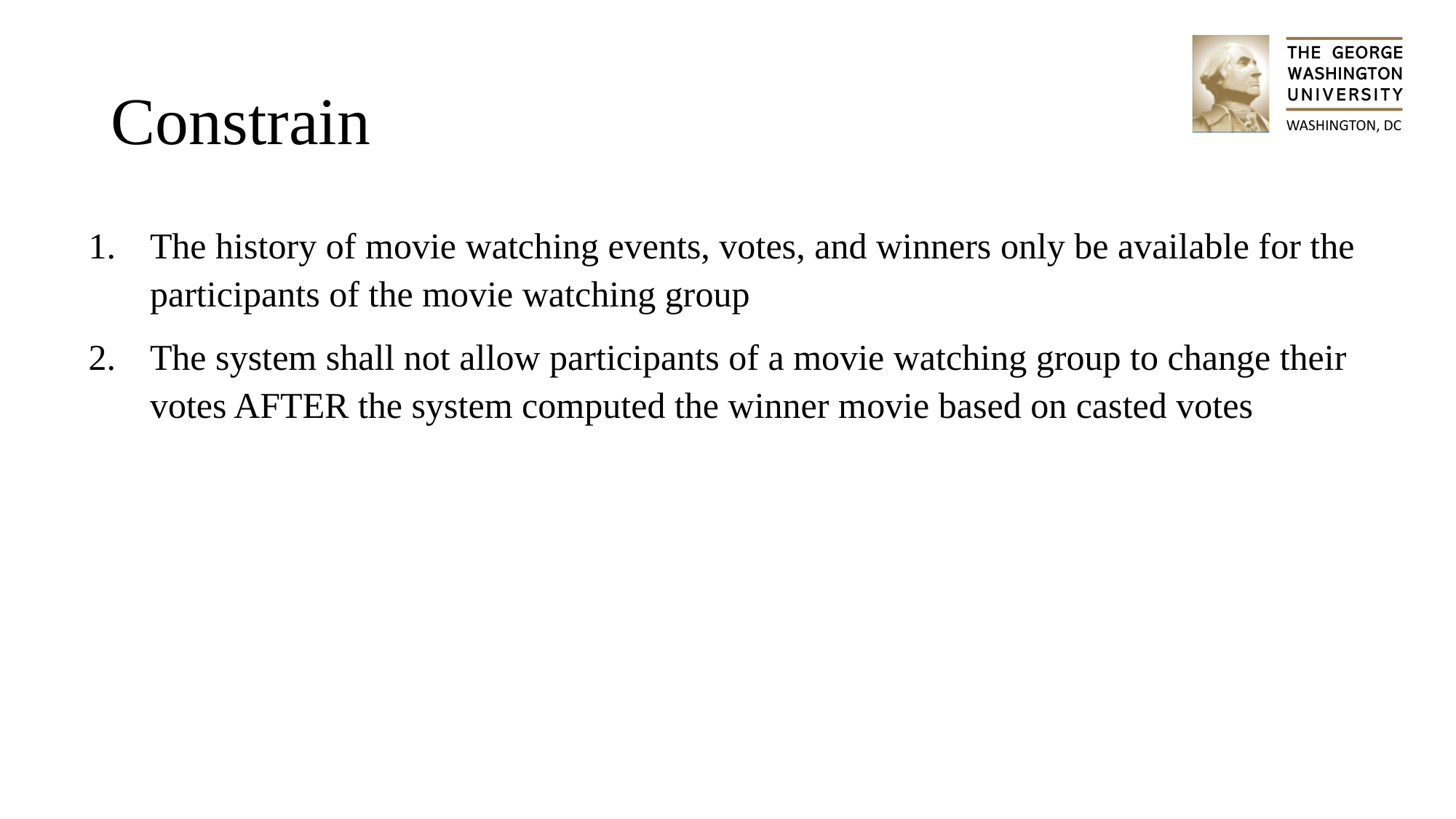

# Constrain
The history of movie watching events, votes, and winners only be available for the participants of the movie watching group
The system shall not allow participants of a movie watching group to change their votes AFTER the system computed the winner movie based on casted votes